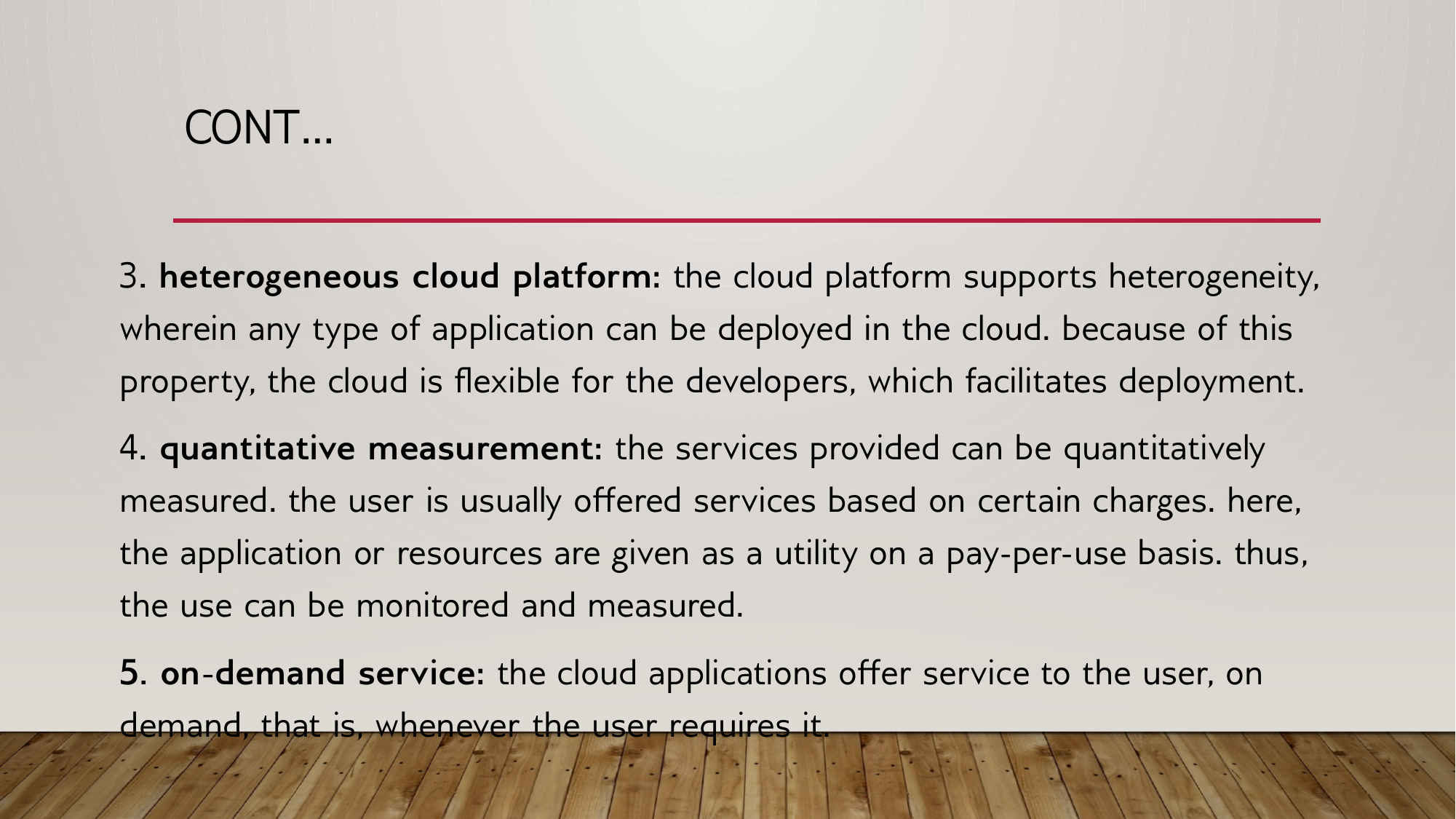

# Cont…
3. heterogeneous cloud platform: the cloud platform supports heterogeneity, wherein any type of application can be deployed in the cloud. because of this property, the cloud is flexible for the developers, which facilitates deployment.
4. quantitative measurement: the services provided can be quantitatively measured. the user is usually offered services based on certain charges. here, the application or resources are given as a utility on a pay-per-use basis. thus, the use can be monitored and measured.
5. on-demand service: the cloud applications offer service to the user, on demand, that is, whenever the user requires it.